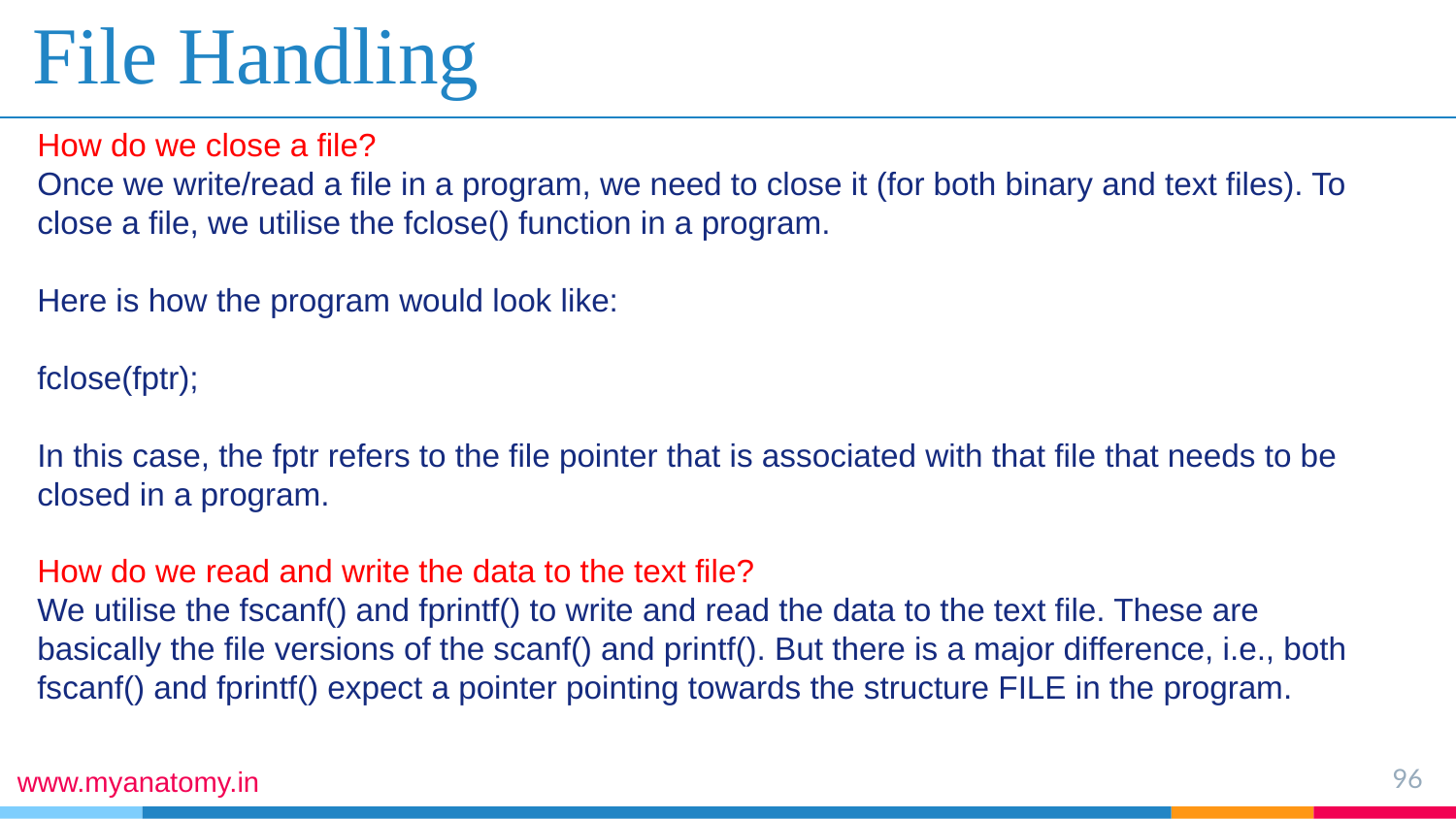

# File Handling
How do we close a file?
Once we write/read a file in a program, we need to close it (for both binary and text files). To close a file, we utilise the fclose() function in a program.

Here is how the program would look like:

fclose(fptr);

In this case, the fptr refers to the file pointer that is associated with that file that needs to be closed in a program.

How do we read and write the data to the text file?
We utilise the fscanf() and fprintf() to write and read the data to the text file. These are basically the file versions of the scanf() and printf(). But there is a major difference, i.e., both fscanf() and fprintf() expect a pointer pointing towards the structure FILE in the program.
96
www.myanatomy.in